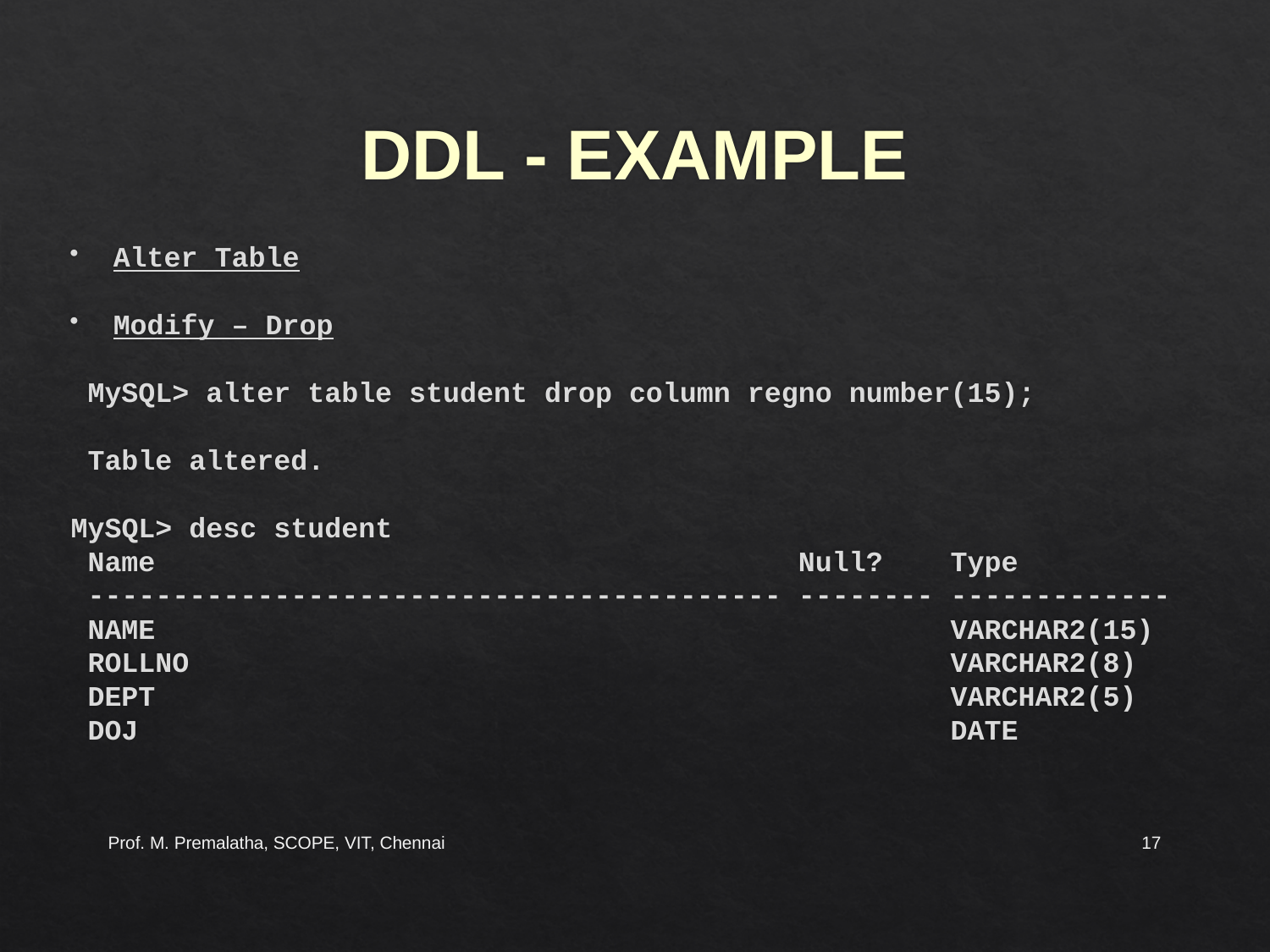

# DDL - EXAMPLE
Alter Table

Modify – Drop

 MySQL> alter table student drop column regno number(15);

 Table altered.

MySQL> desc student
 Name                                      Null?    Type
 ----------------------------------------- -------- -------------
 NAME                                               VARCHAR2(15)
 ROLLNO                                             VARCHAR2(8)
 DEPT                                               VARCHAR2(5)
 DOJ                                                DATE

Prof. M. Premalatha, SCOPE, VIT, Chennai
17